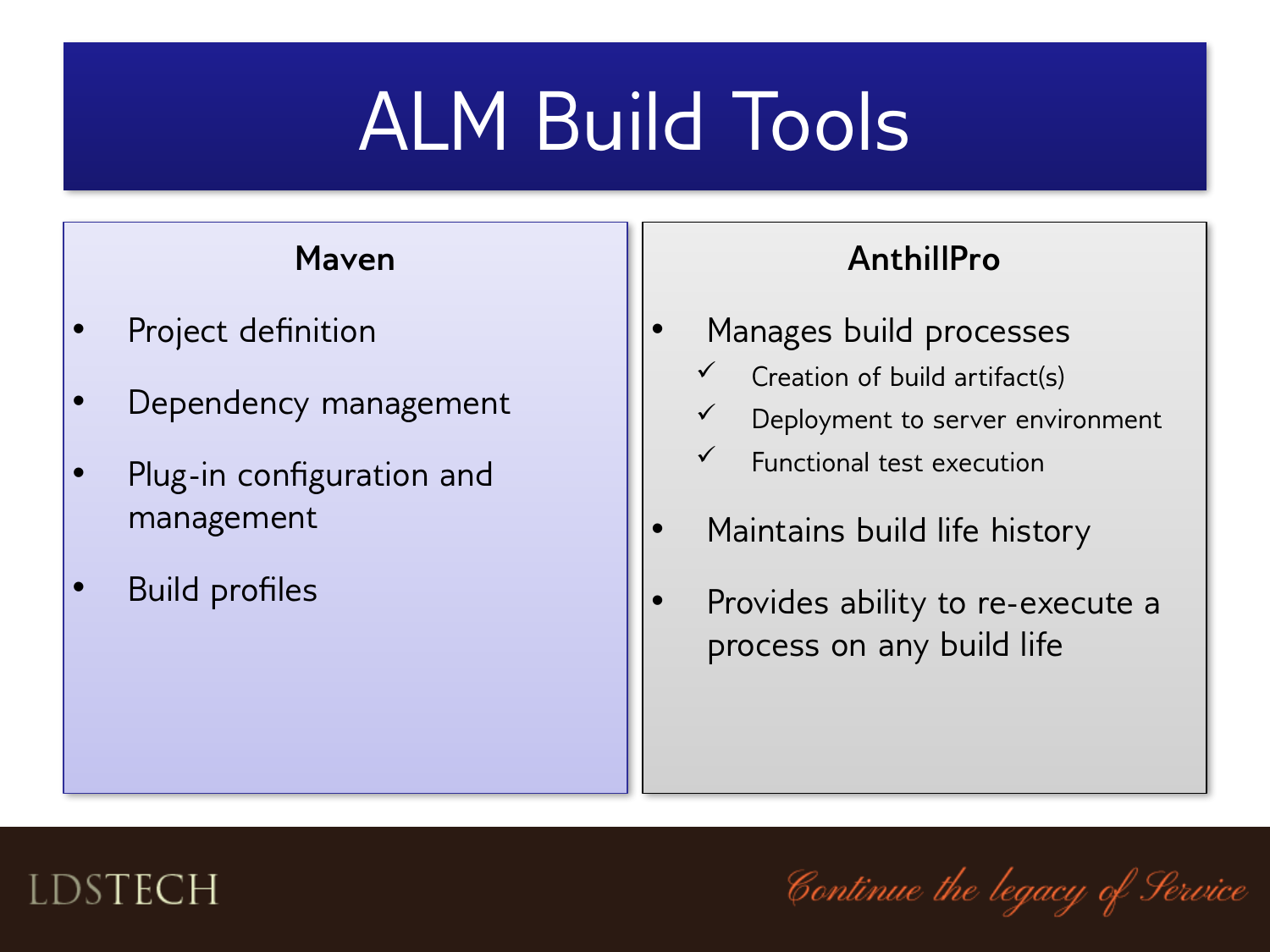

# ALM Build Tools
Maven
Project definition
Dependency management
Plug-in configuration and management
Build profiles
AnthillPro
Manages build processes
Creation of build artifact(s)
Deployment to server environment
Functional test execution
Maintains build life history
Provides ability to re-execute a process on any build life